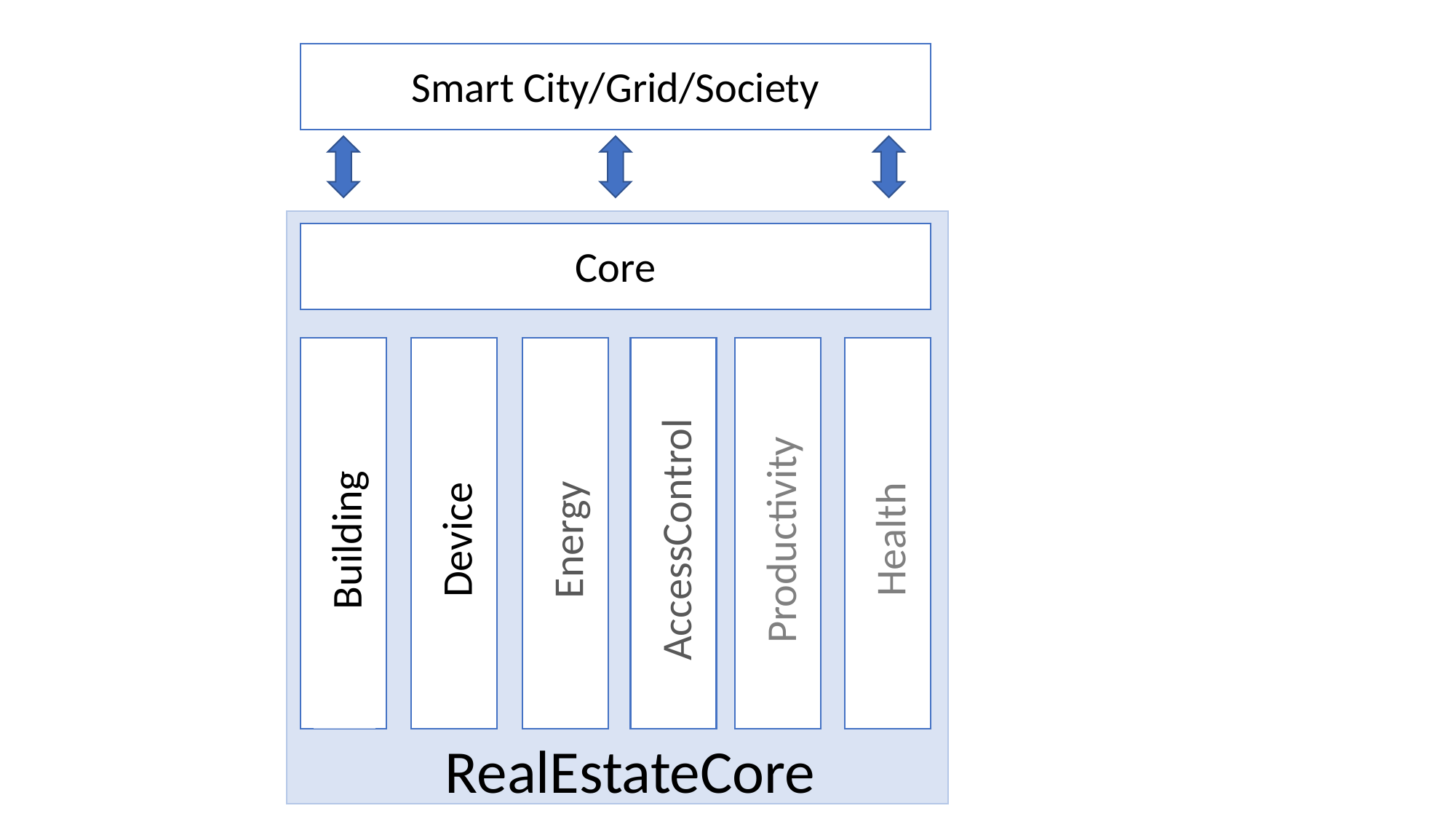

Smart City/Grid/Society

Core

Health
AccessControl
Productivity
Energy
Building
Device
RealEstateCore